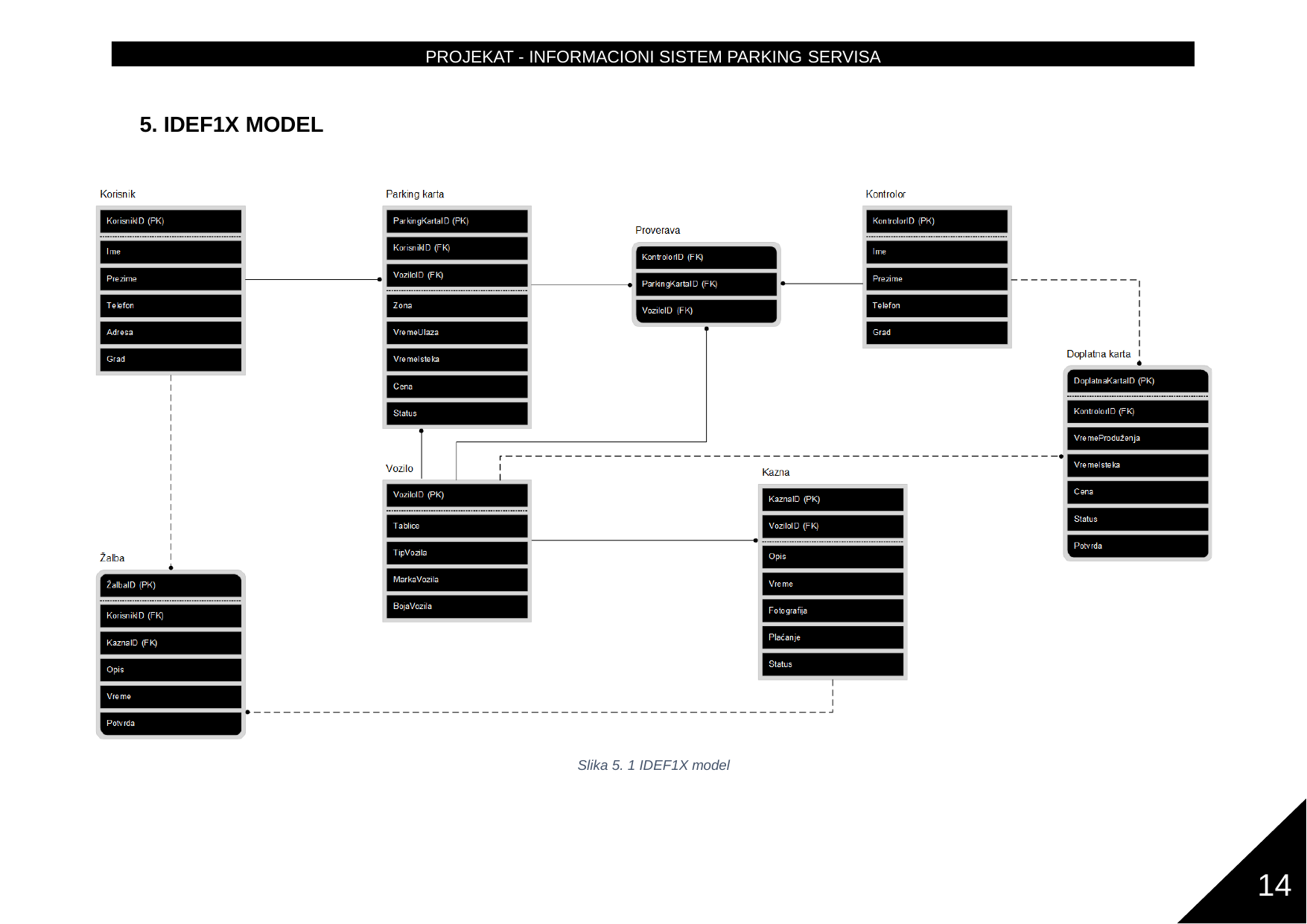

PROJEKAT - INFORMACIONI SISTEM PARKING SERVISA
5. IDEF1X MODEL

Slika 5. 1 IDEF1X model

14